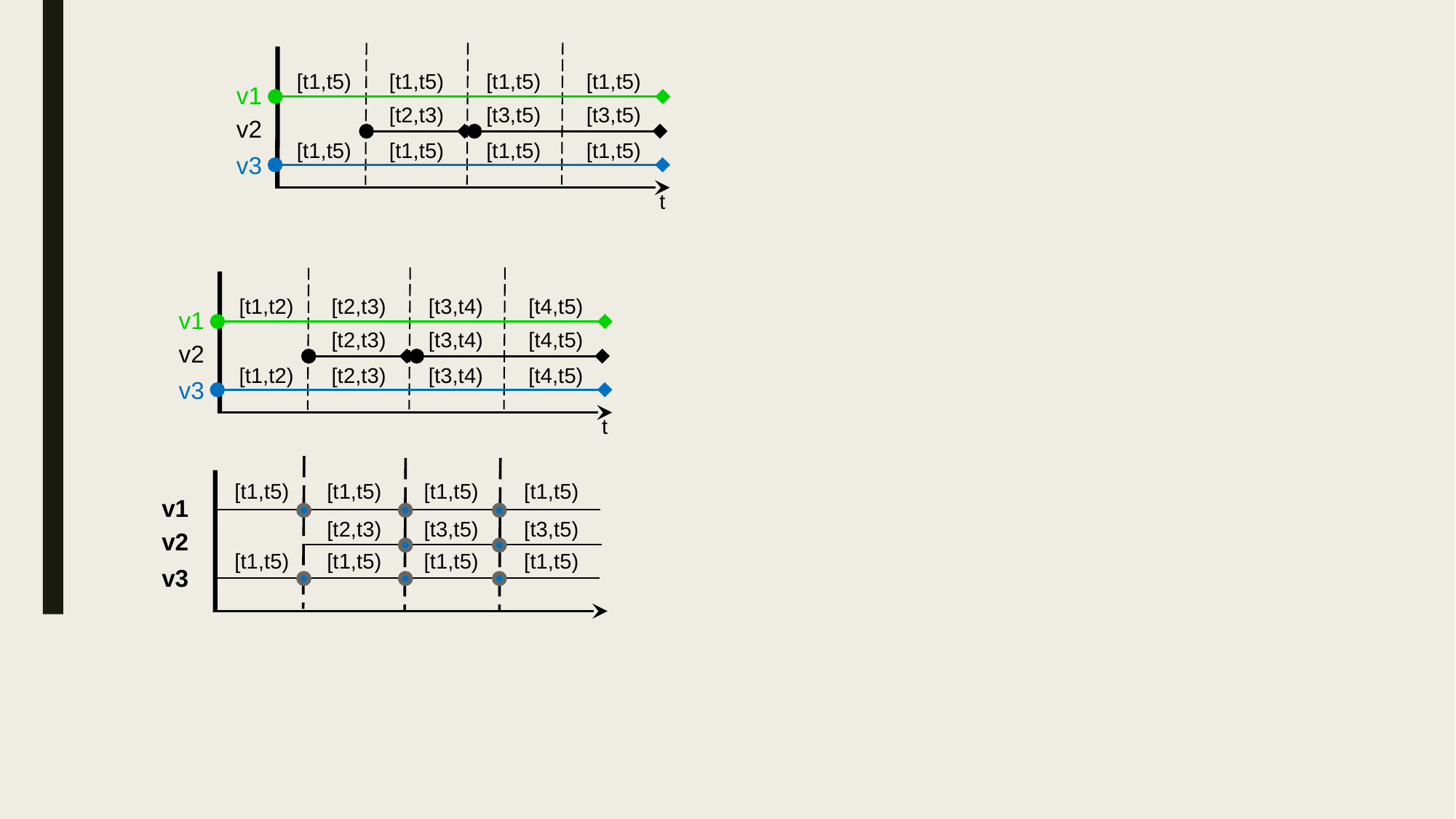

[t1,t5)
[t1,t5)
[t1,t5)
[t1,t5)
v1
[t2,t3)
[t3,t5)
[t3,t5)
v2
[t1,t5)
[t1,t5)
[t1,t5)
[t1,t5)
v3
t
[t1,t2)
[t2,t3)
[t3,t4)
[t4,t5)
v1
[t2,t3)
[t3,t4)
[t4,t5)
v2
[t1,t2)
[t2,t3)
[t3,t4)
[t4,t5)
v3
t
[t1,t5)
[t1,t5)
[t1,t5)
[t1,t5)
v1

[t2,t3)
[t3,t5)
[t3,t5)
v2

[t1,t5)
[t1,t5)
[t1,t5)
[t1,t5)
v3